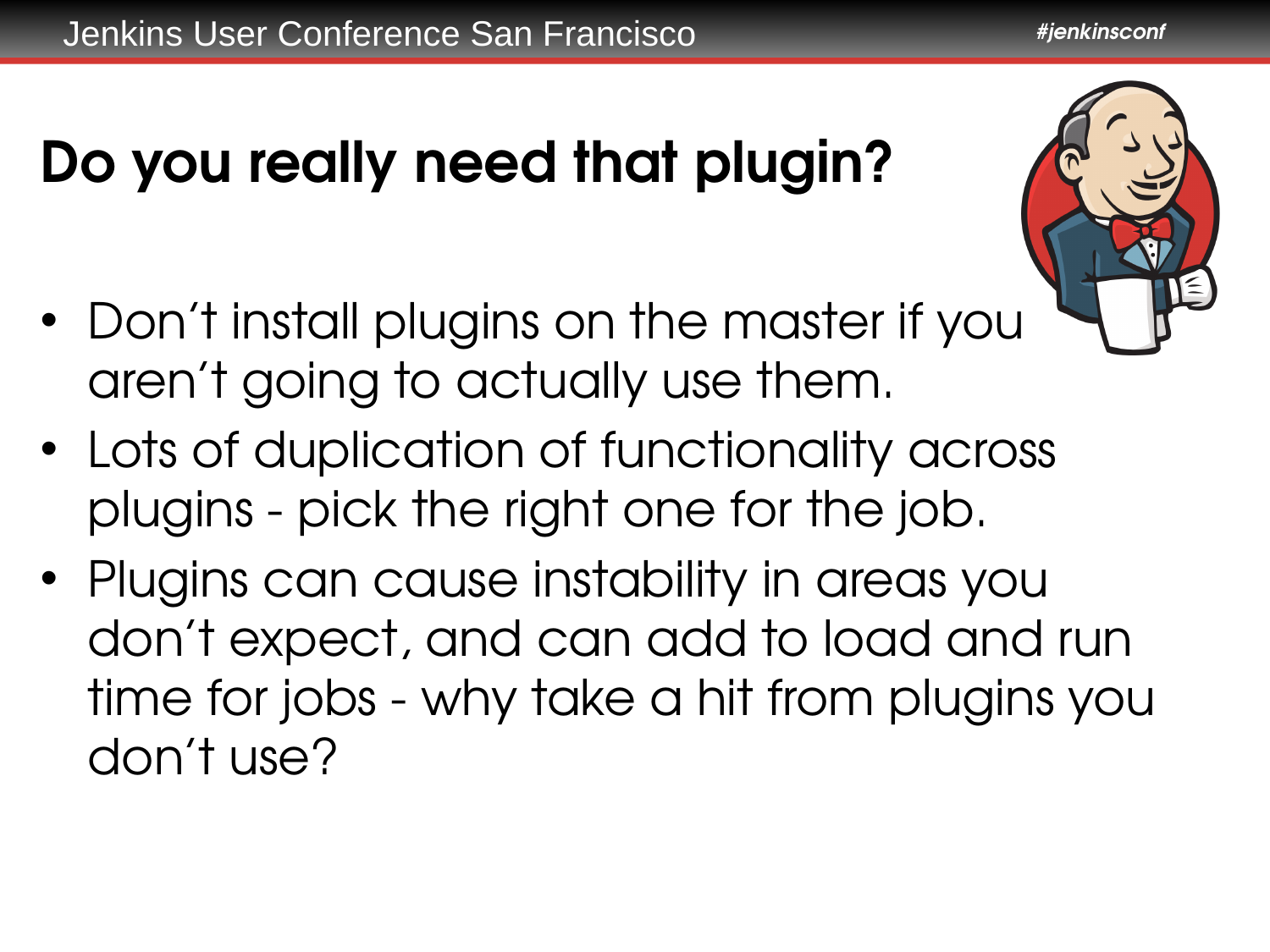

# Do you really need that plugin?
Don’t install plugins on the master if you aren’t going to actually use them.
Lots of duplication of functionality across plugins - pick the right one for the job.
Plugins can cause instability in areas you don’t expect, and can add to load and run time for jobs - why take a hit from plugins you don’t use?
24